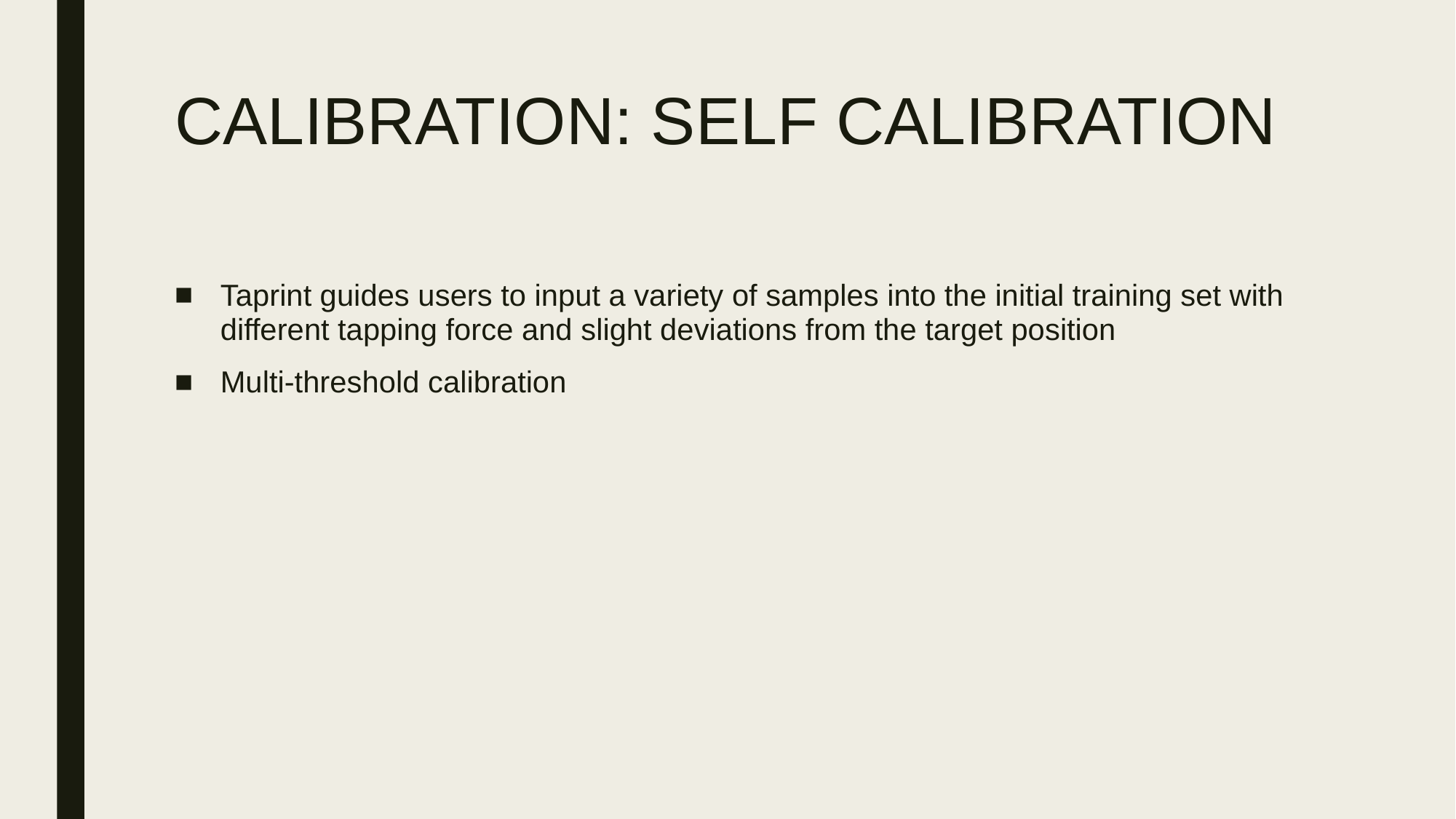

# CALIBRATION: SELF CALIBRATION
Taprint guides users to input a variety of samples into the initial training set with different tapping force and slight deviations from the target position
Multi-threshold calibration